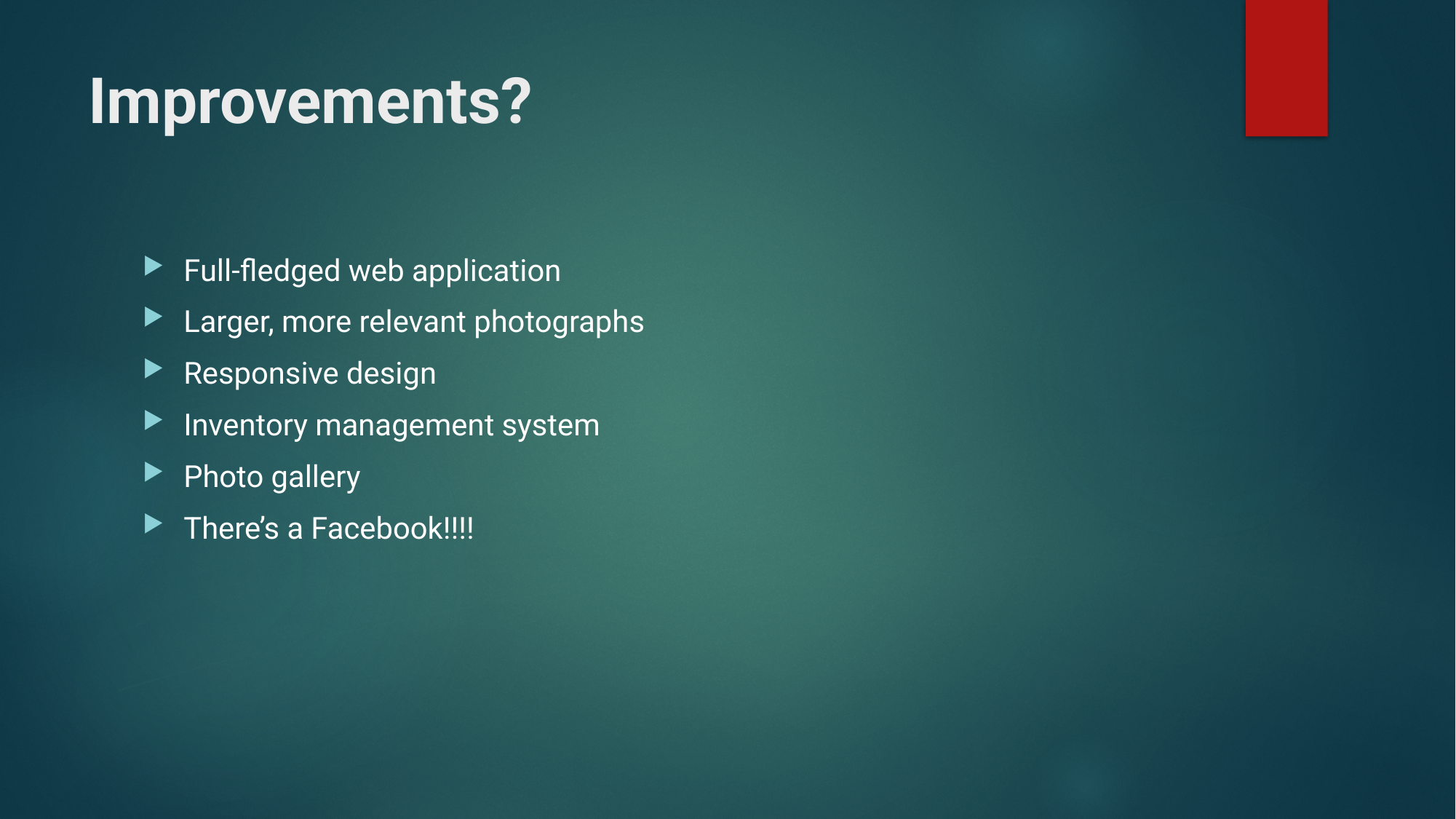

# Improvements?
Full-fledged web application
Larger, more relevant photographs
Responsive design
Inventory management system
Photo gallery
There’s a Facebook!!!!